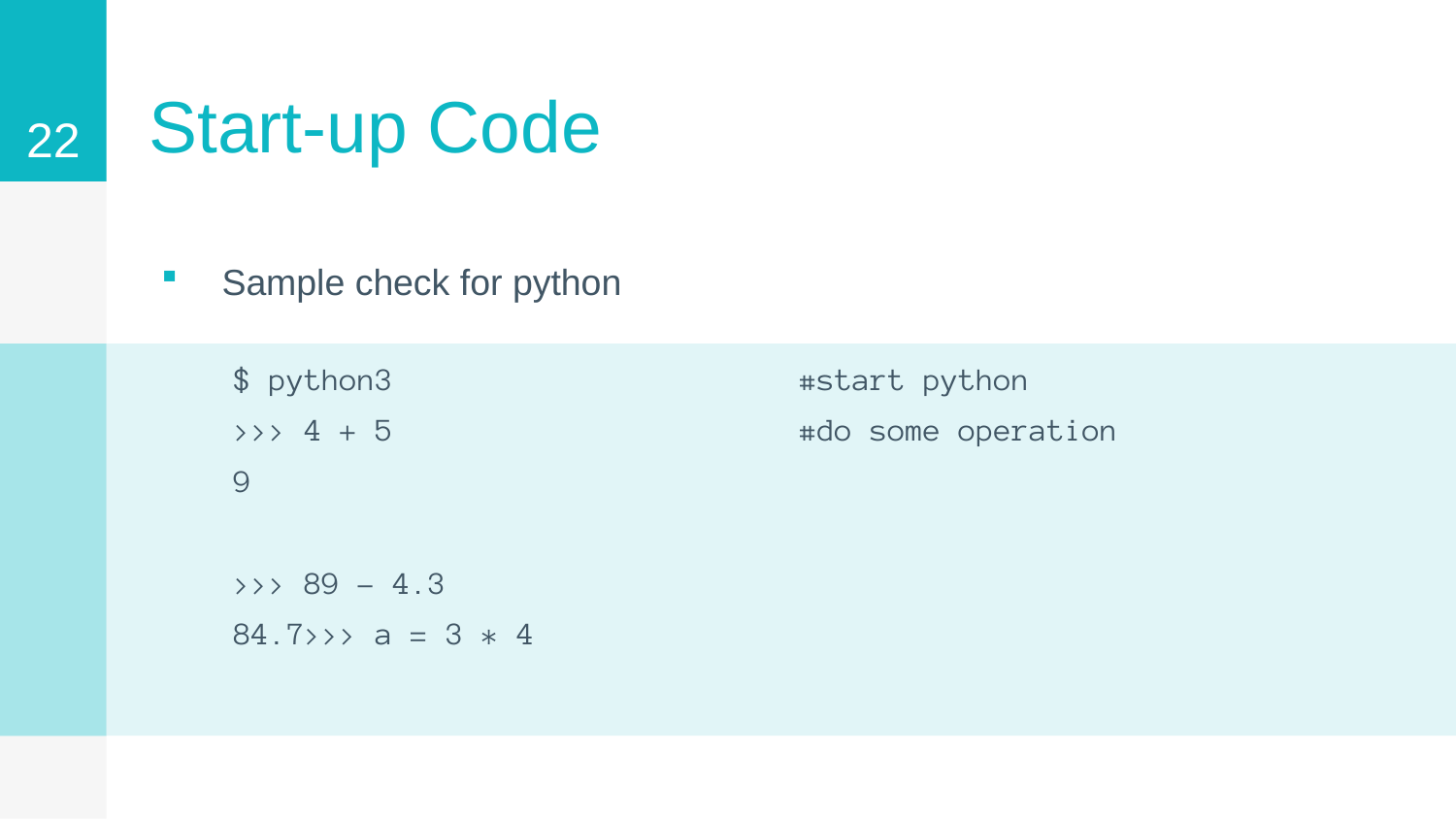

22
# Start-up Code
Sample check for python
$ python3                       #start python
>>> 4 + 5                       #do some operation
9

>>> 89 - 4.3
84.7>>> a = 3 * 4